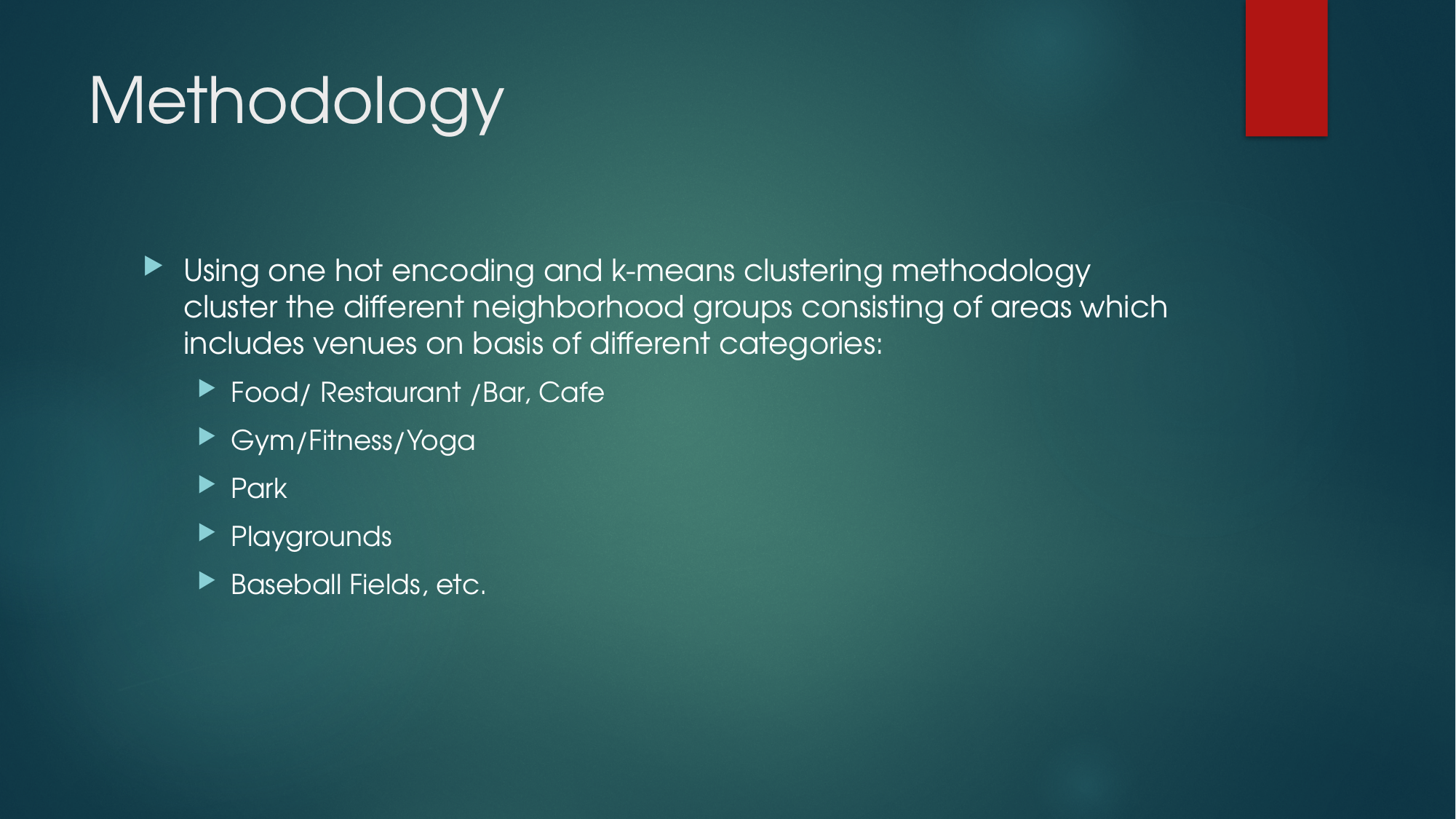

# Methodology
Using one hot encoding and k-means clustering methodology cluster the different neighborhood groups consisting of areas which includes venues on basis of different categories:
Food/ Restaurant /Bar, Cafe
Gym/Fitness/Yoga
Park
Playgrounds
Baseball Fields, etc.